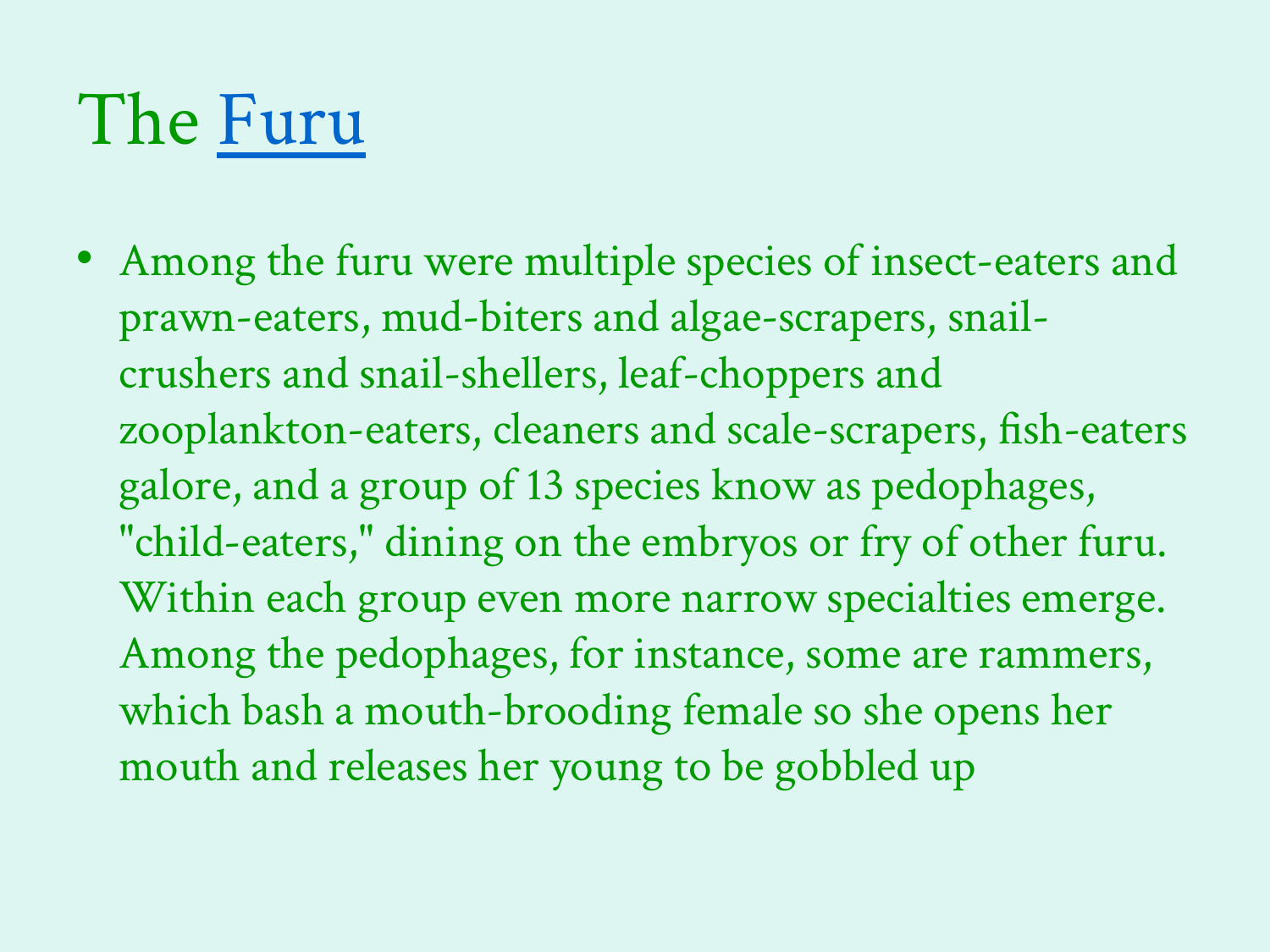

# The Furu
Among the furu were multiple species of insect-eaters and prawn-eaters, mud-biters and algae-scrapers, snail-crushers and snail-shellers, leaf-choppers and zooplankton-eaters, cleaners and scale-scrapers, fish-eaters galore, and a group of 13 species know as pedophages, "child-eaters," dining on the embryos or fry of other furu. Within each group even more narrow specialties emerge. Among the pedophages, for instance, some are rammers, which bash a mouth-brooding female so she opens her mouth and releases her young to be gobbled up